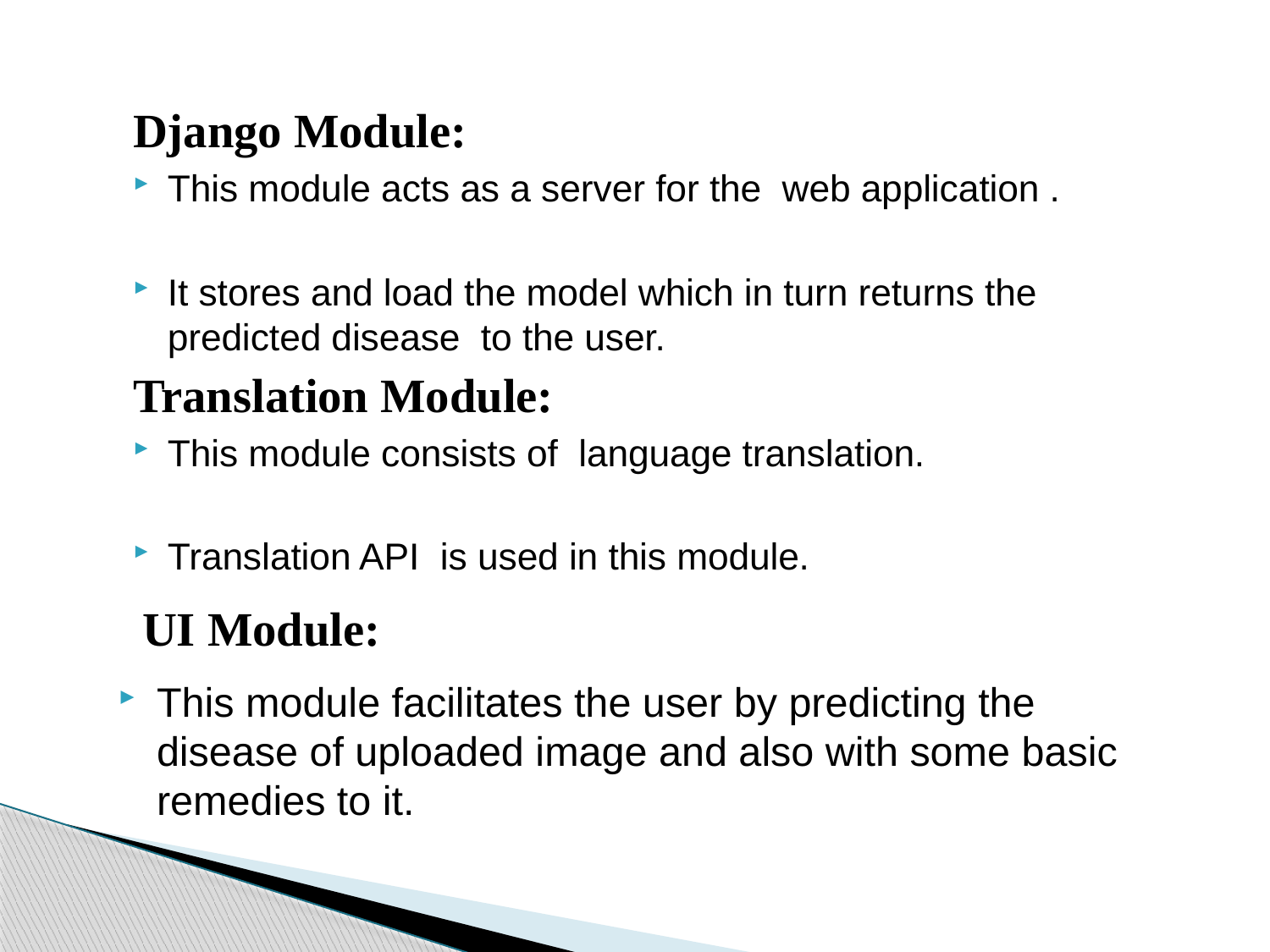

Django Module:
This module acts as a server for the  web application .

It stores and load the model which in turn returns the predicted disease  to the user.
Translation Module:
This module consists of  language translation.

Translation API  is used in this module.
  UI Module:
This module facilitates the user by predicting the   disease of uploaded image and also with some basic remedies to it.